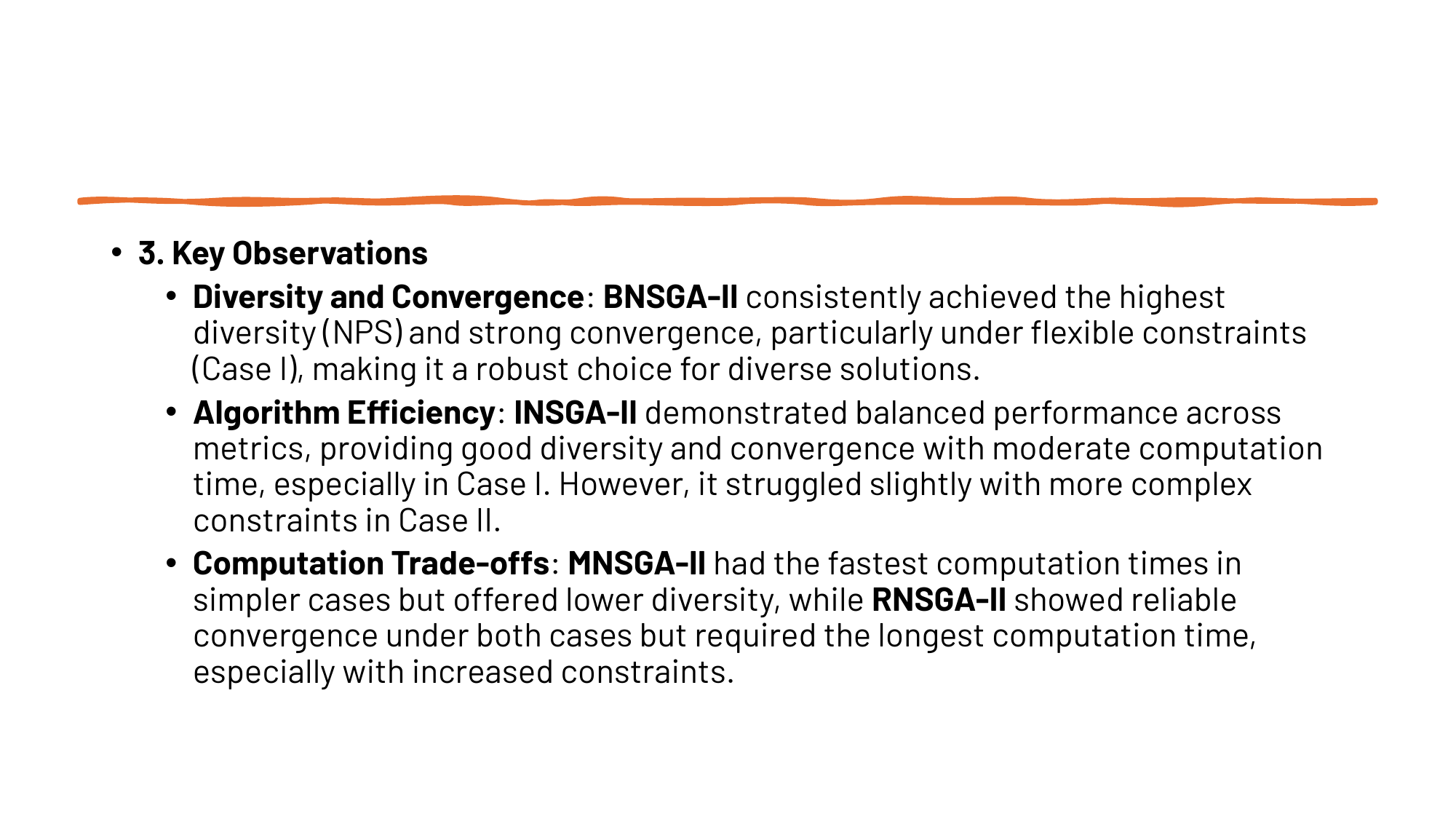

3. Key Observations
Diversity and Convergence: BNSGA-II consistently achieved the highest diversity (NPS) and strong convergence, particularly under flexible constraints (Case I), making it a robust choice for diverse solutions.
Algorithm Efficiency: INSGA-II demonstrated balanced performance across metrics, providing good diversity and convergence with moderate computation time, especially in Case I. However, it struggled slightly with more complex constraints in Case II.
Computation Trade-offs: MNSGA-II had the fastest computation times in simpler cases but offered lower diversity, while RNSGA-II showed reliable convergence under both cases but required the longest computation time, especially with increased constraints.